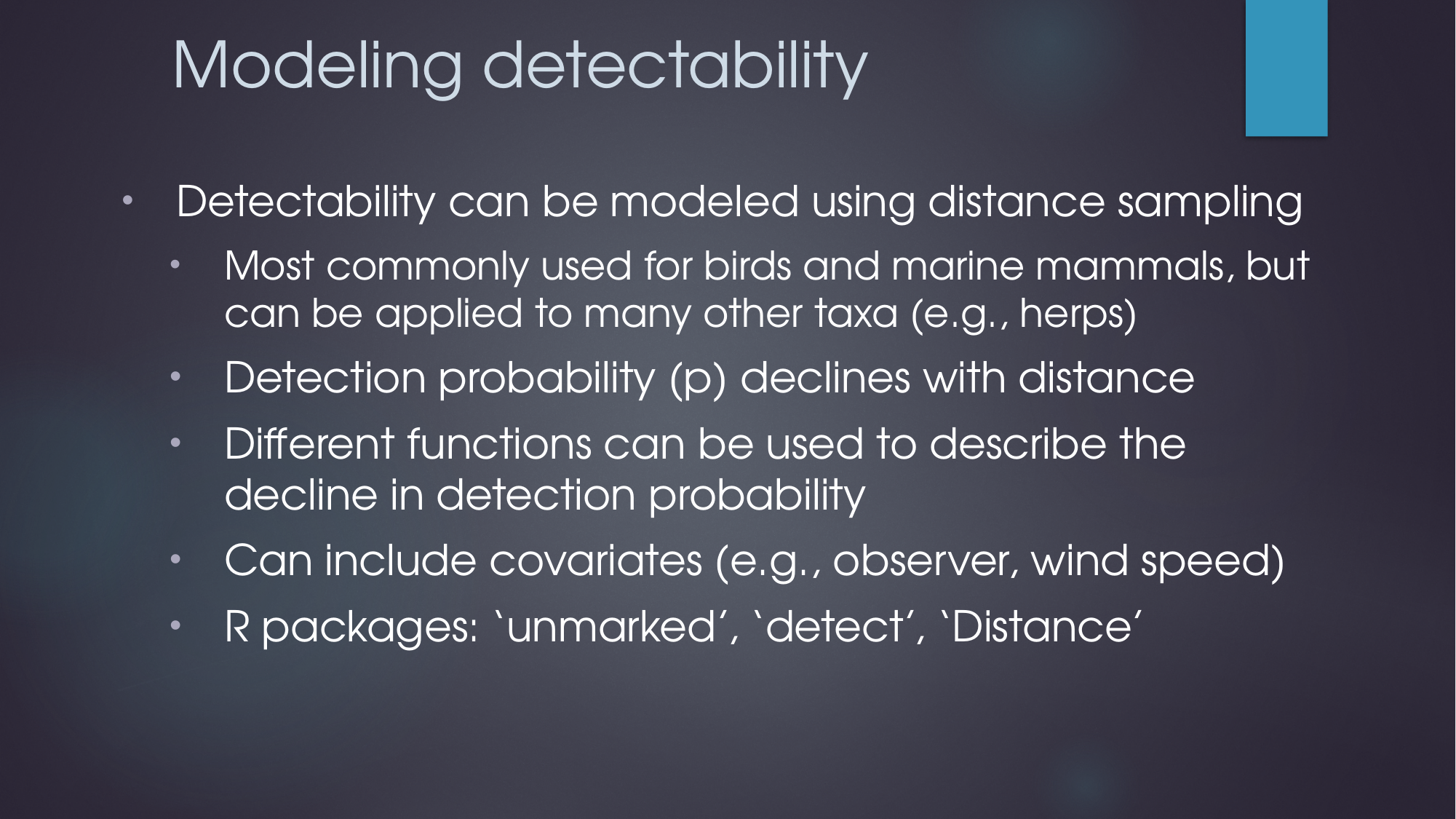

# Modeling detectability
Detectability can be modeled using distance sampling
Most commonly used for birds and marine mammals, but can be applied to many other taxa (e.g., herps)
Detection probability (p) declines with distance
Different functions can be used to describe the decline in detection probability
Can include covariates (e.g., observer, wind speed)
R packages: ‘unmarked’, ‘detect’, ‘Distance’